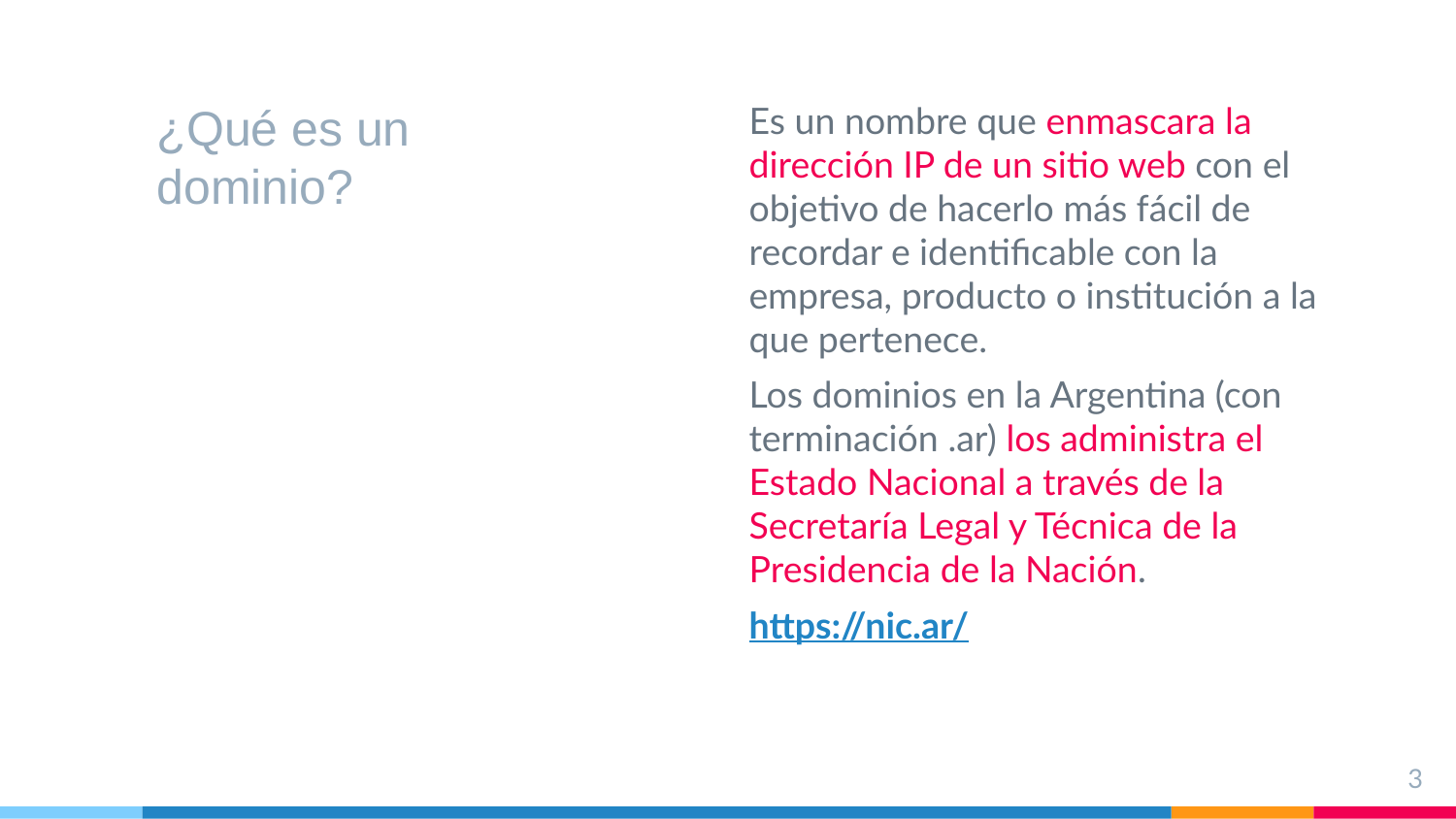

Es un nombre que enmascara la dirección IP de un sitio web con el objetivo de hacerlo más fácil de recordar e identificable con la empresa, producto o institución a la que pertenece.
Los dominios en la Argentina (con terminación .ar) los administra el Estado Nacional a través de la Secretaría Legal y Técnica de la Presidencia de la Nación.
https://nic.ar/

# ¿Qué es un dominio?
3